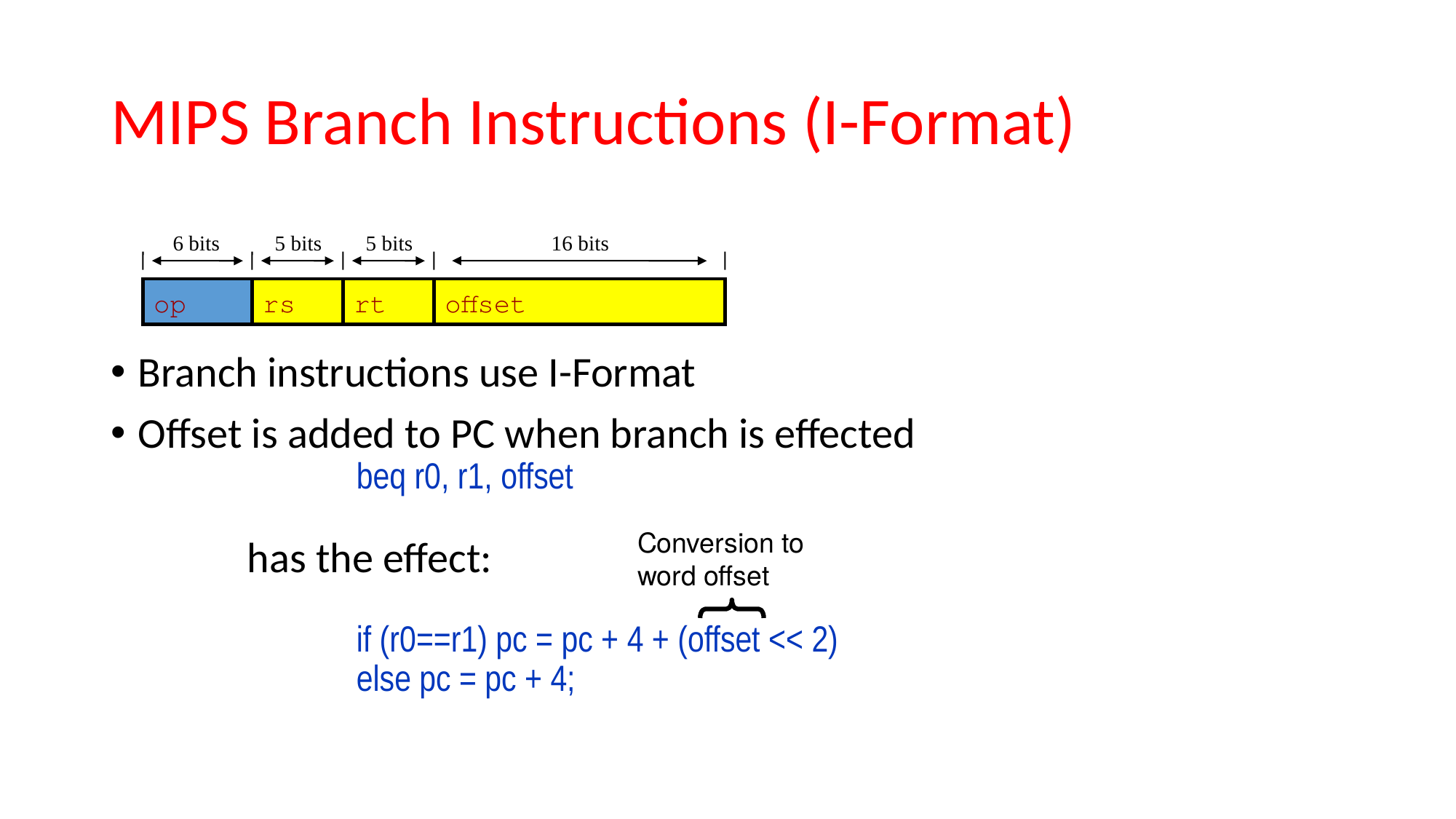

Branch instructions use I-Format
Offset is added to PC when branch is effected
		beq r0, r1, offset
	has the effect:
		if (r0==r1) pc = pc + 4 + (offset << 2)
		else pc = pc + 4;
# MIPS Branch Instructions (I-Format)
6 bits
5 bits
5 bits
16 bits

op
rs
rt
offset
Conversion to
word offset